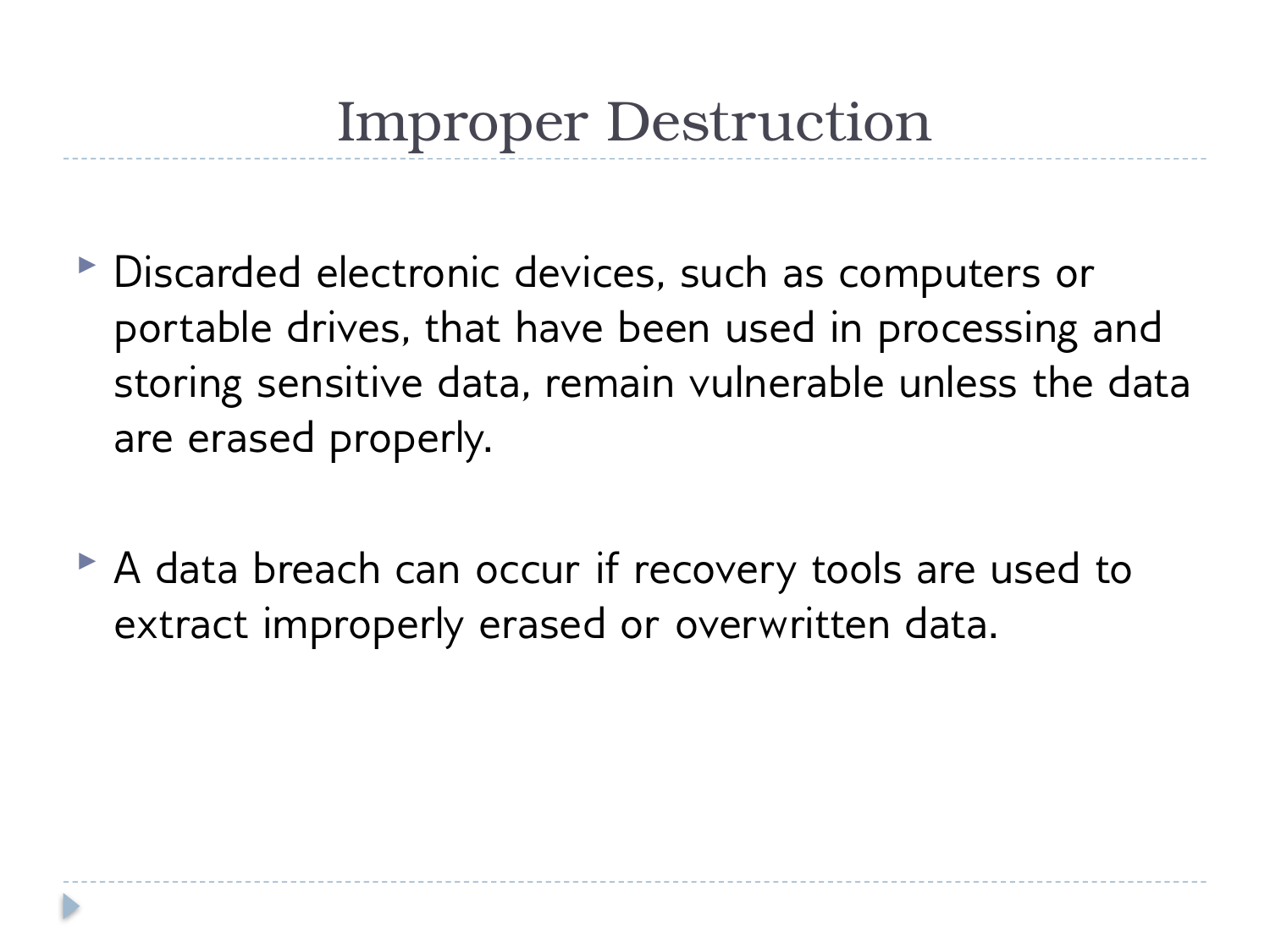

# Improper Destruction

Discarded electronic devices, such as computers or portable drives, that have been used in processing and storing sensitive data, remain vulnerable unless the data are erased properly.

A data breach can occur if recovery tools are used to extract improperly erased or overwritten data.